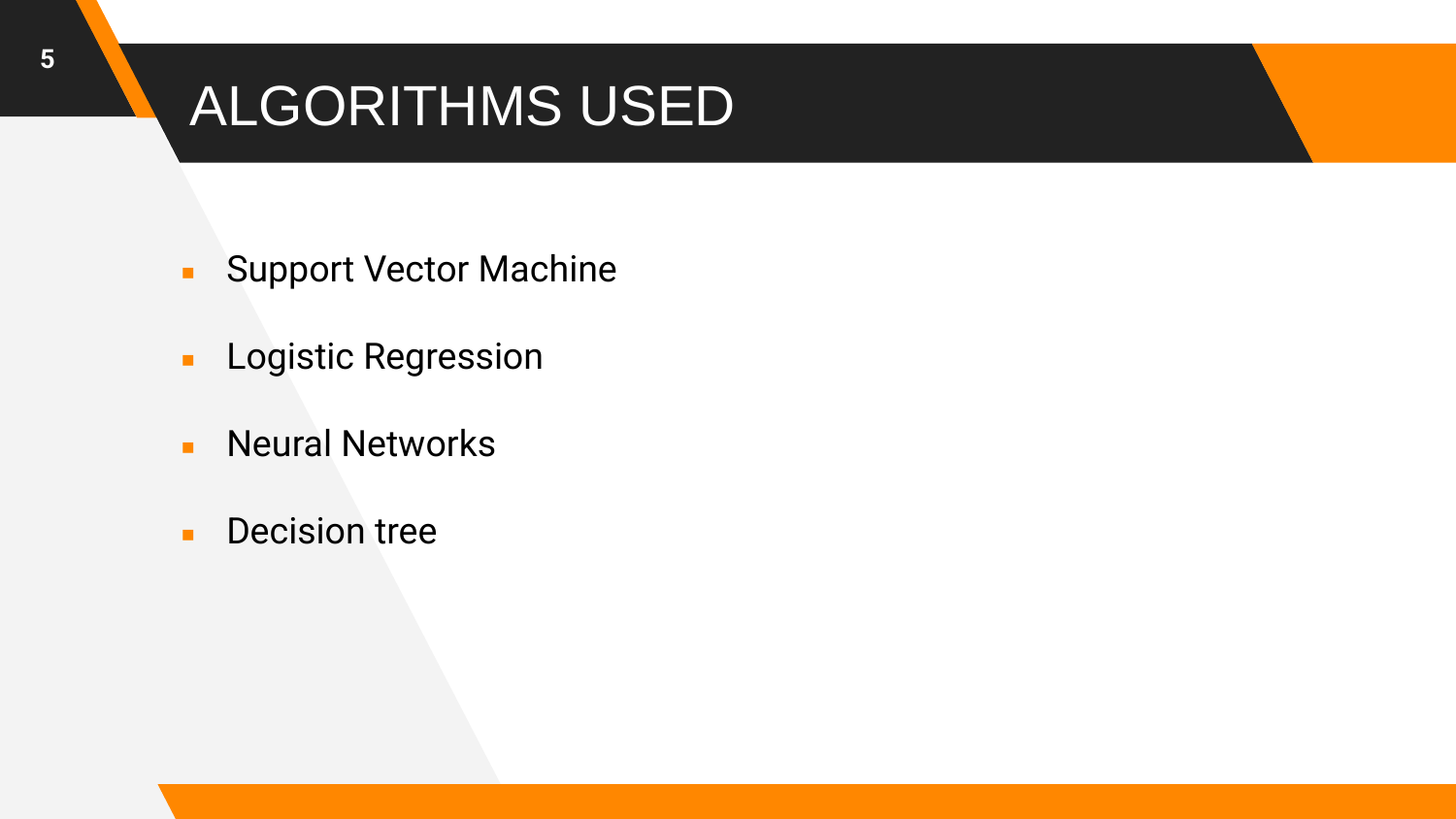

5
# ALGORITHMS USED
Support Vector Machine
Logistic Regression
Neural Networks
Decision tree